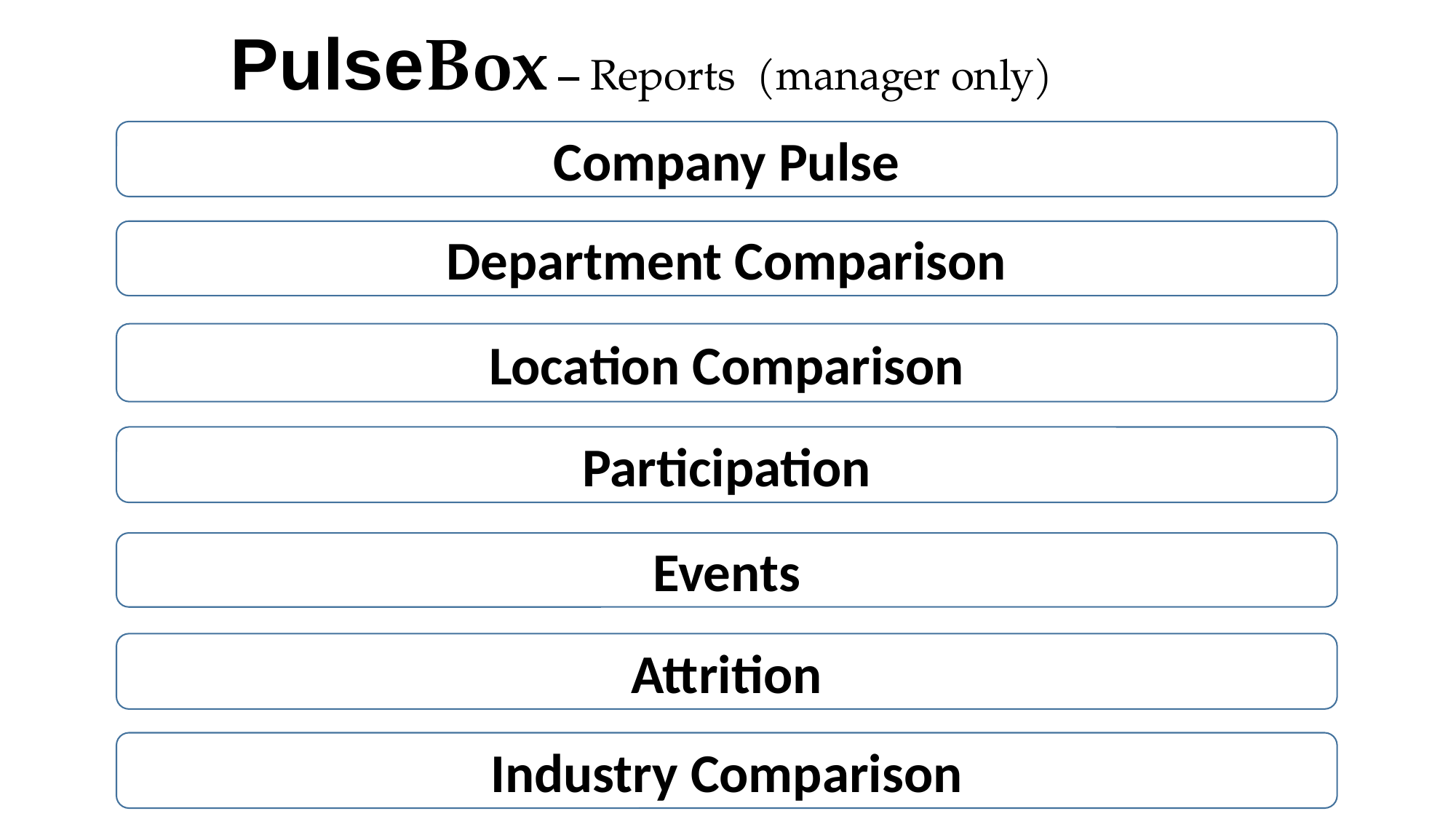

PulseBox – Reports  (manager only)
Company Pulse
Department Comparison
Location Comparison
Participation
Events
Attrition
Industry Comparison